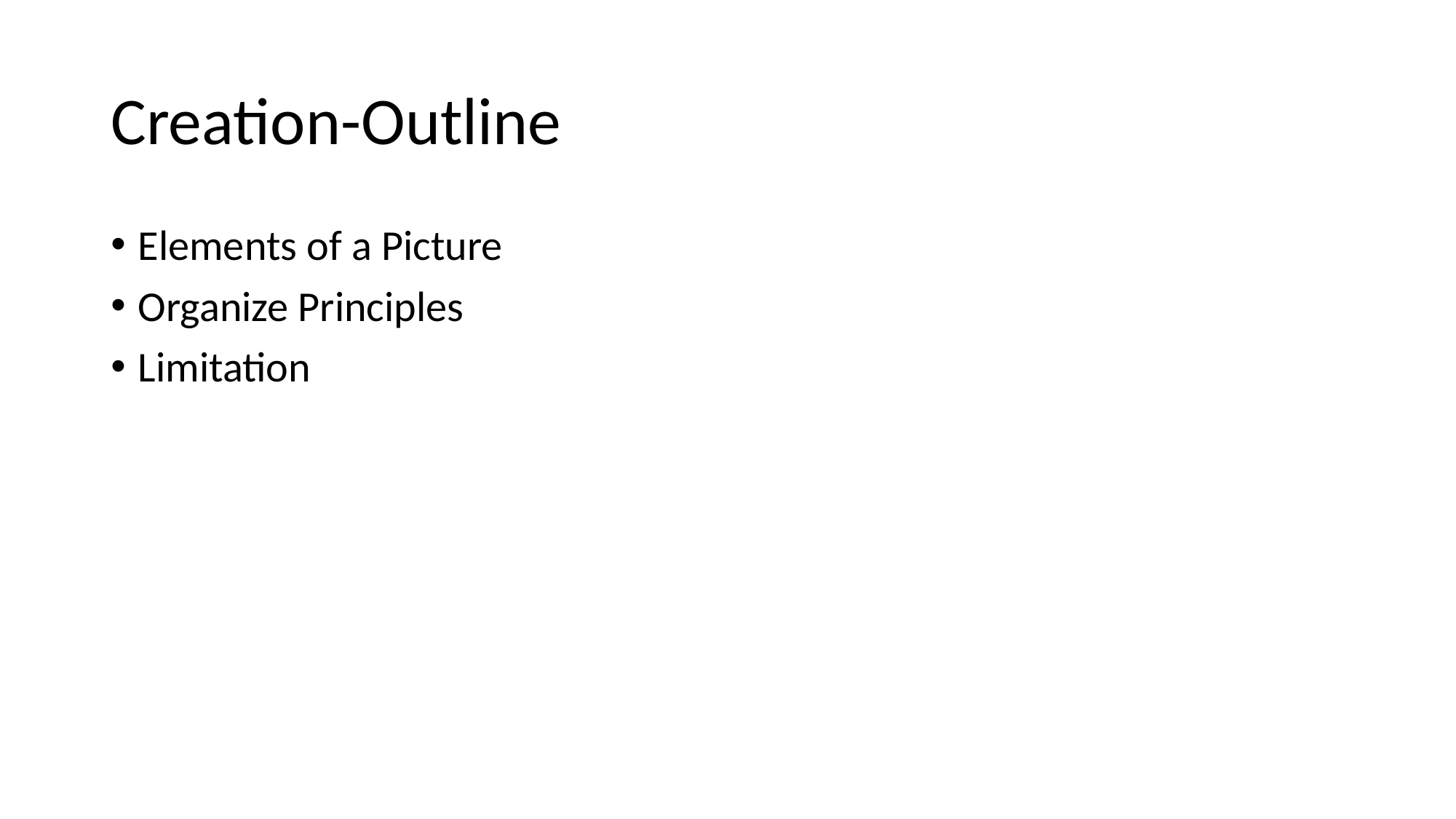

# Creation-Outline
Elements of a Picture
Organize Principles
Limitation